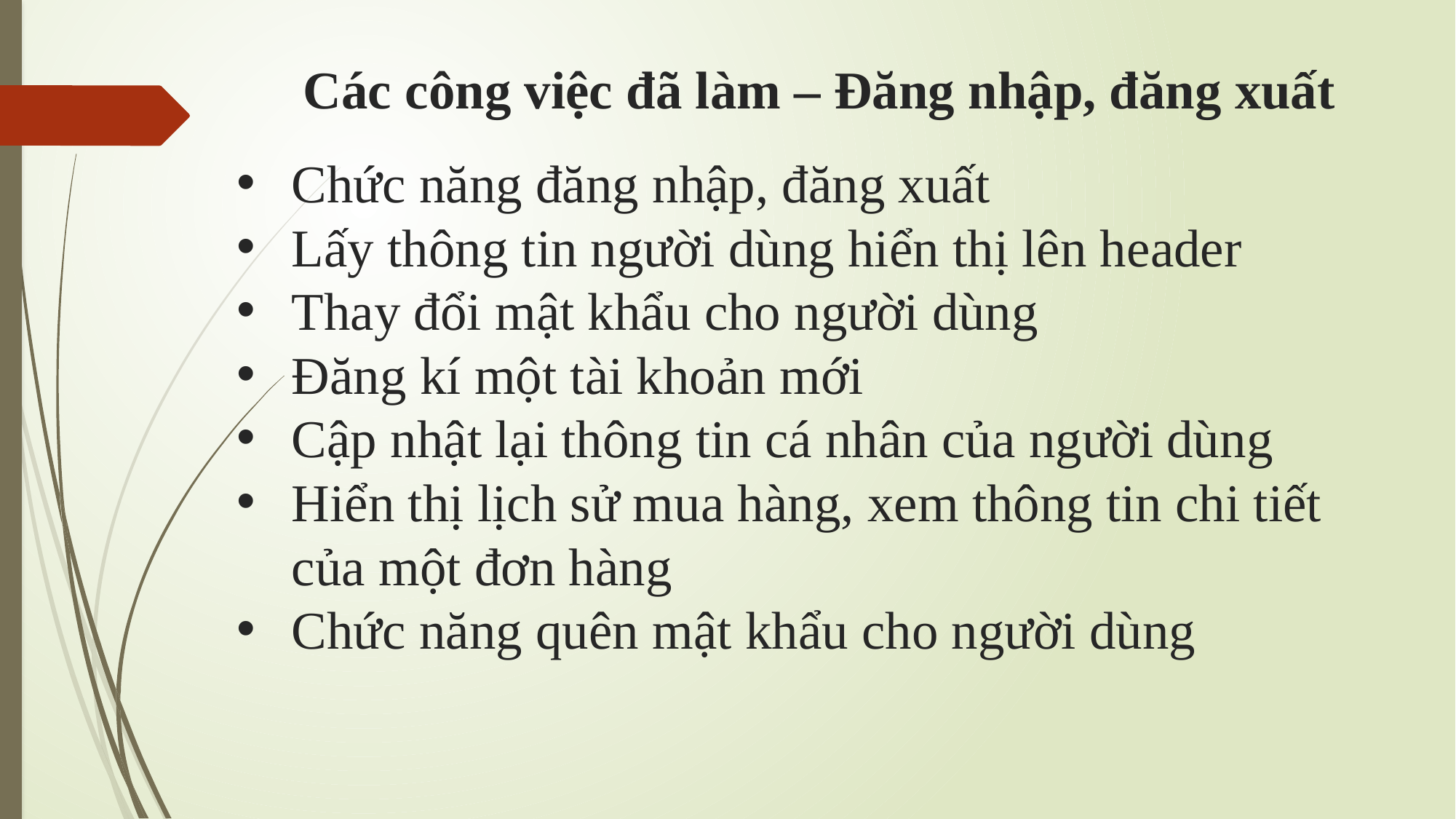

# Các công việc đã làm – Đăng nhập, đăng xuất

Chức năng đăng nhập, đăng xuất
Lấy thông tin người dùng hiển thị lên header
Thay đổi mật khẩu cho người dùng
Đăng kí một tài khoản mới
Cập nhật lại thông tin cá nhân của người dùng
Hiển thị lịch sử mua hàng, xem thông tin chi tiết của một đơn hàng
Chức năng quên mật khẩu cho người dùng